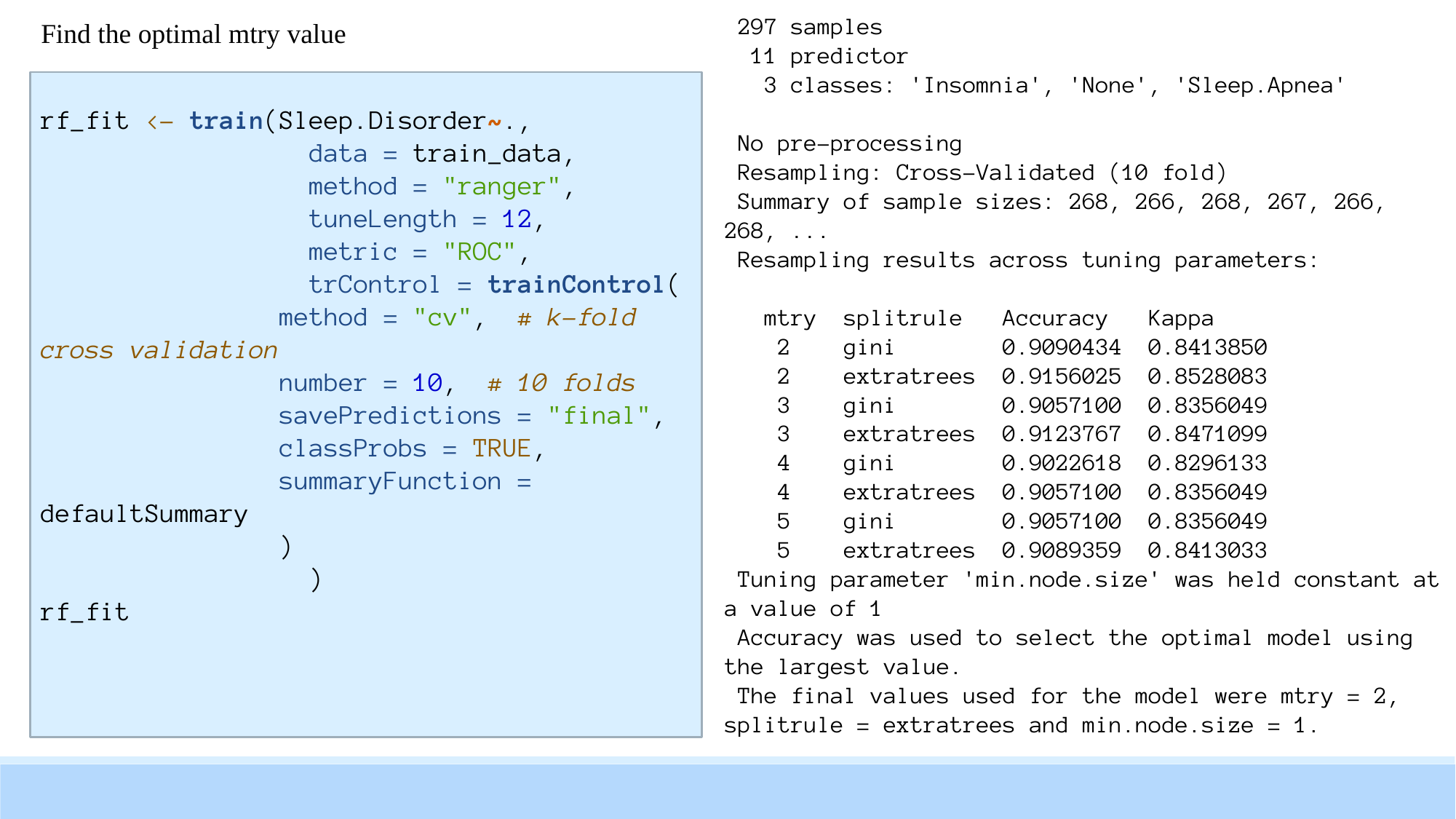

297 samples
  11 predictor
   3 classes: 'Insomnia', 'None', 'Sleep.Apnea'
 No pre-processing
 Resampling: Cross-Validated (10 fold)
 Summary of sample sizes: 268, 266, 268, 267, 266, 268, ...
 Resampling results across tuning parameters:
   mtry  splitrule   Accuracy   Kappa   
    2    gini        0.9090434  0.8413850
    2    extratrees  0.9156025  0.8528083
    3    gini        0.9057100  0.8356049
    3    extratrees  0.9123767  0.8471099
    4    gini        0.9022618  0.8296133
    4    extratrees  0.9057100  0.8356049
    5    gini        0.9057100  0.8356049
    5    extratrees  0.9089359  0.8413033
 Tuning parameter 'min.node.size' was held constant at a value of 1
 Accuracy was used to select the optimal model using the largest value.
 The final values used for the model were mtry = 2, splitrule = extratrees and min.node.size = 1.
Find the optimal mtry value

rf_fit <- train(Sleep.Disorder~.,
                  data = train_data,
                  method = "ranger",
                  tuneLength = 12,
                  metric = "ROC",
                  trControl = trainControl(
                method = "cv",  # k-fold cross validation
                number = 10,  # 10 folds
                savePredictions = "final",
                classProbs = TRUE, 
                summaryFunction = defaultSummary 
                )
                  )
rf_fit